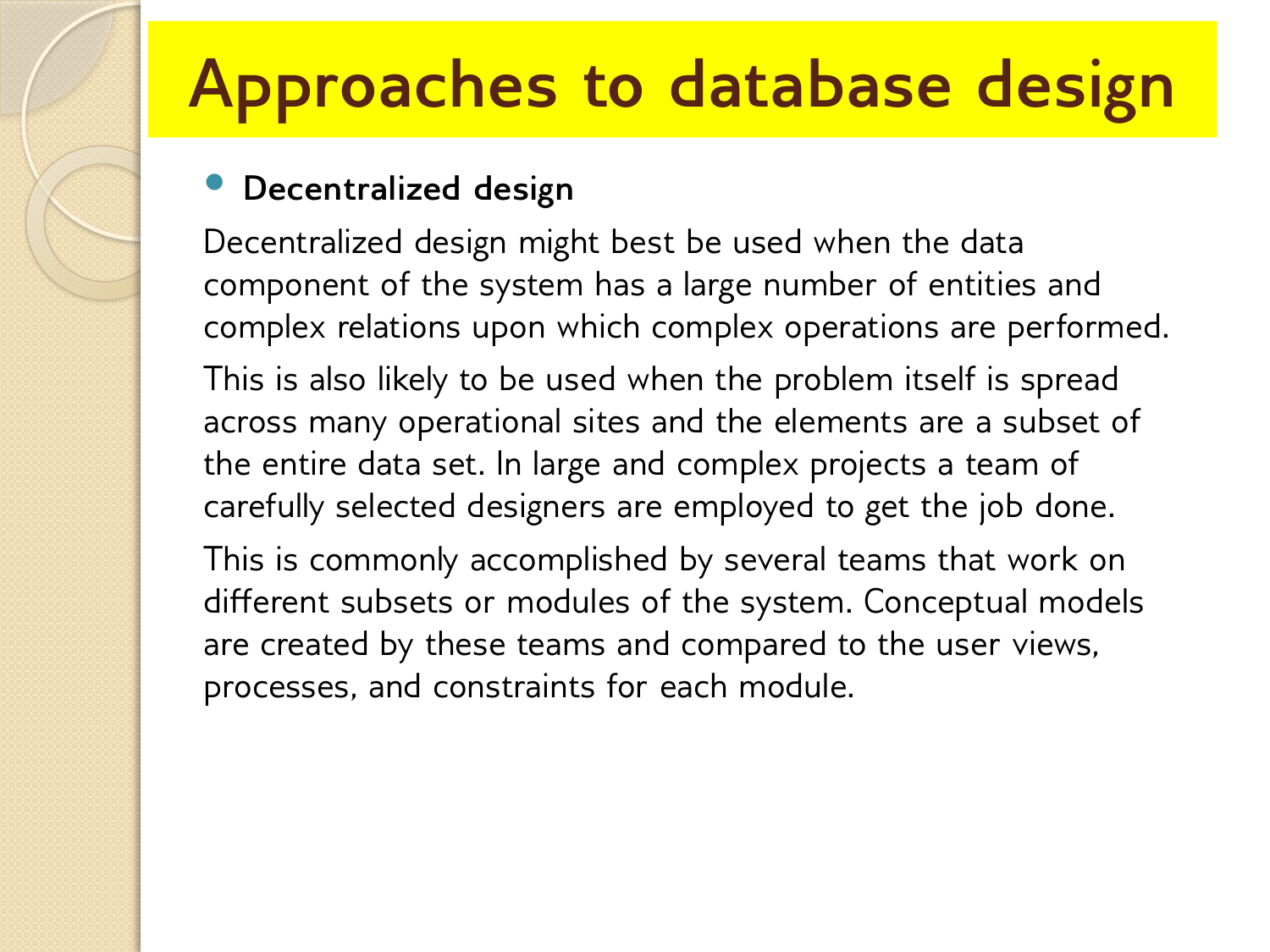

# Approaches to database design
Decentralized design
Decentralized design might best be used when the data component of the system has a large number of entities and complex relations upon which complex operations are performed.
This is also likely to be used when the problem itself is spread across many operational sites and the elements are a subset of the entire data set. In large and complex projects a team of carefully selected designers are employed to get the job done.
This is commonly accomplished by several teams that work on different subsets or modules of the system. Conceptual models are created by these teams and compared to the user views, processes, and constraints for each module.